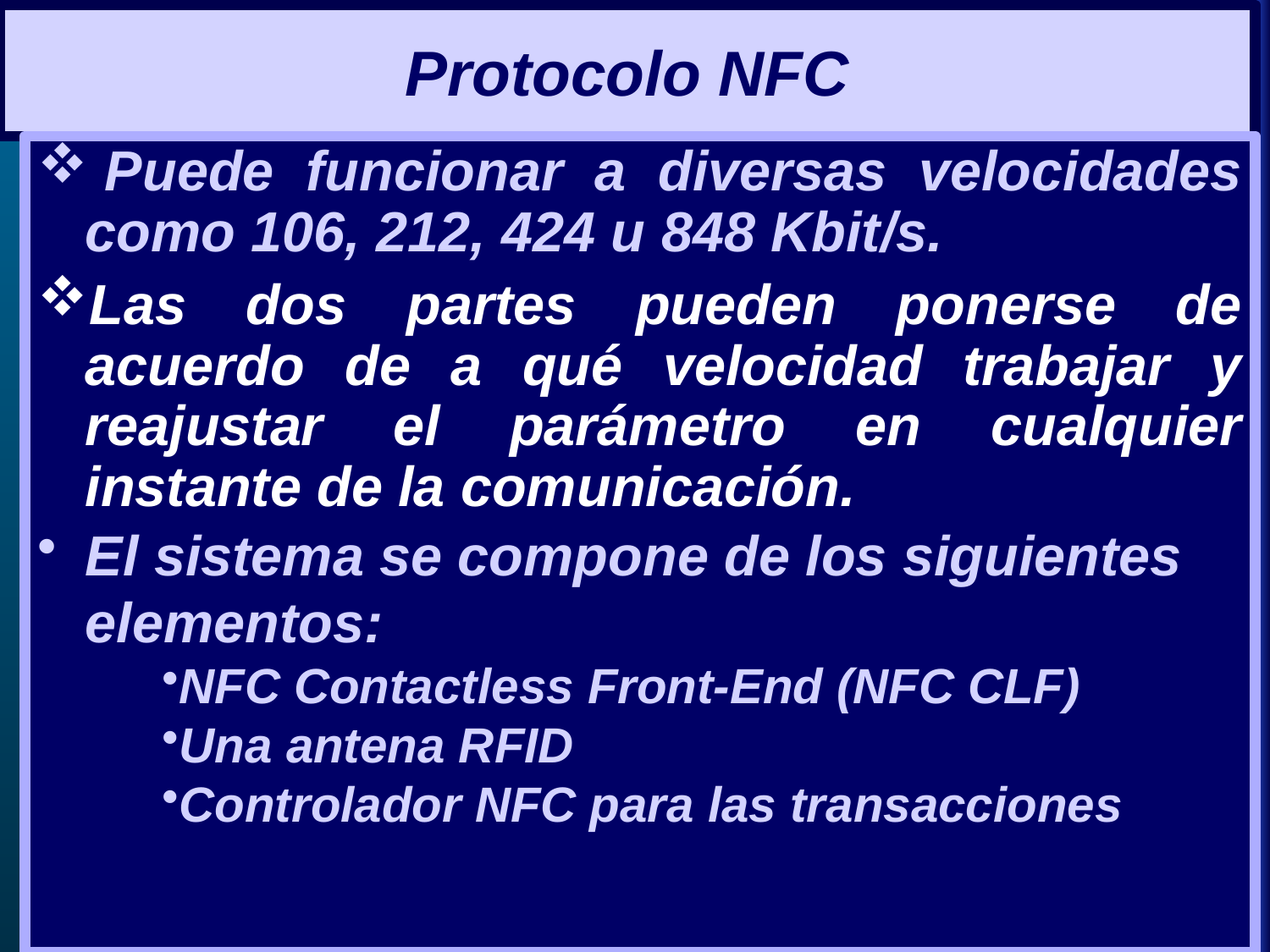

# Protocolo NFC
 Puede funcionar a diversas velocidades como 106, 212, 424 u 848 Kbit/s.
Las dos partes pueden ponerse de acuerdo de a qué velocidad trabajar y reajustar el parámetro en cualquier instante de la comunicación.
El sistema se compone de los siguientes elementos:
NFC Contactless Front-End (NFC CLF)
Una antena RFID
Controlador NFC para las transacciones